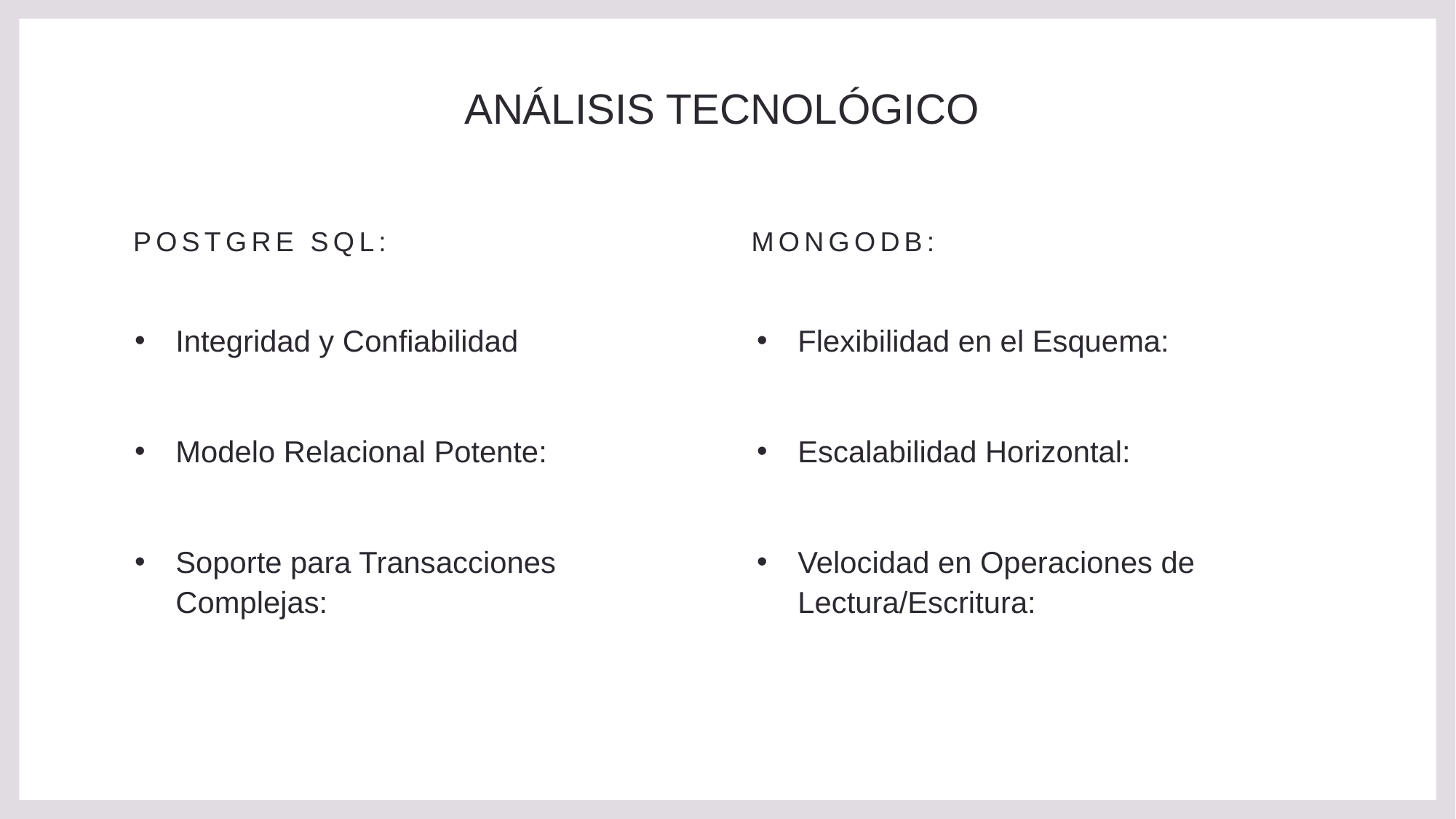

# ANÁLISIS TECNOLÓGICO

Postgre SQL:
MongoDB:
Integridad y Confiabilidad

Modelo Relacional Potente:

Soporte para Transacciones Complejas:
Flexibilidad en el Esquema:

Escalabilidad Horizontal:

Velocidad en Operaciones de Lectura/Escritura: